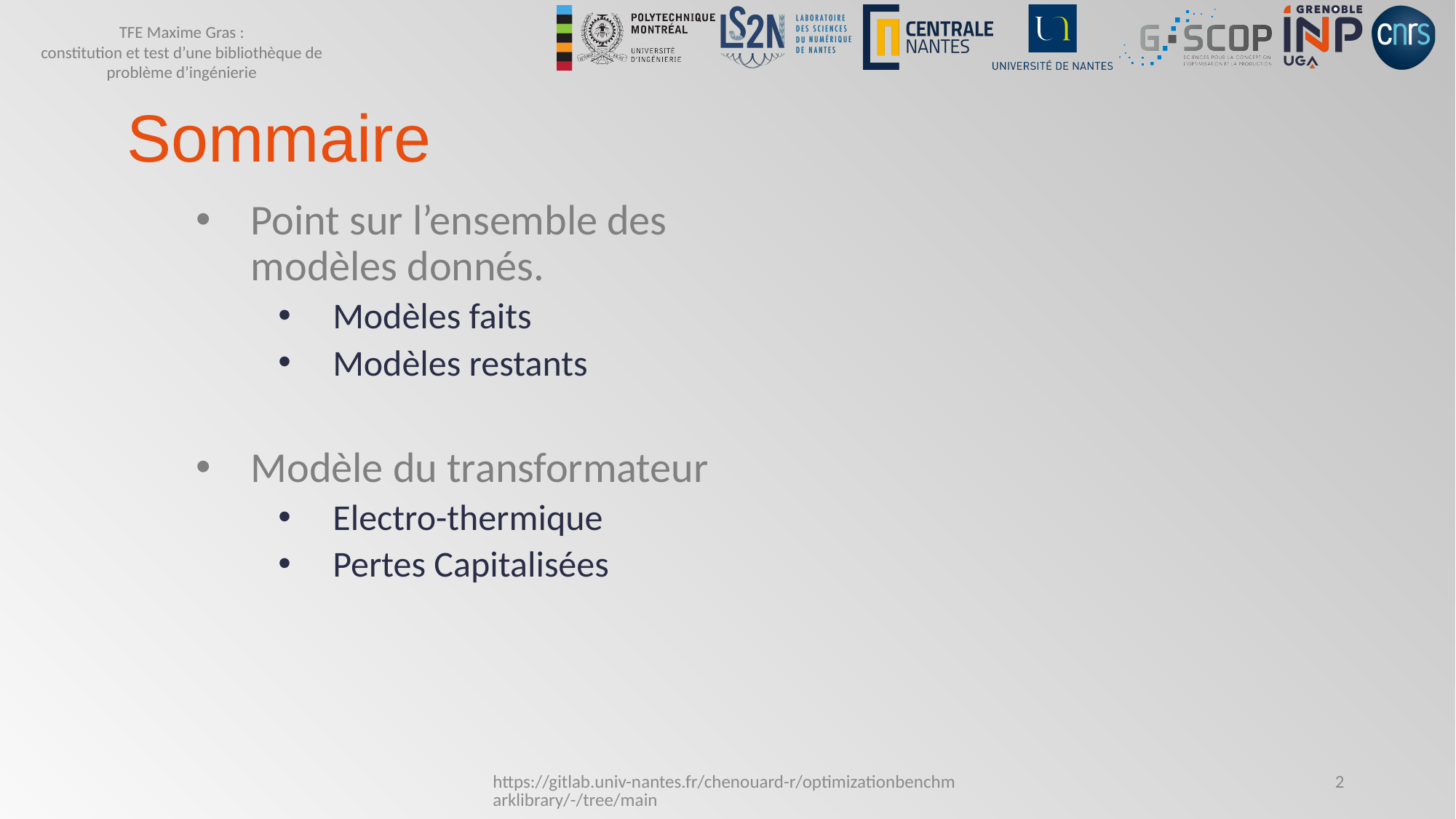

# Sommaire
Point sur l’ensemble des modèles donnés.
Modèles faits
Modèles restants

Modèle du transformateur
Electro-thermique
Pertes Capitalisées

https://gitlab.univ-nantes.fr/chenouard-r/optimizationbenchmarklibrary/-/tree/main
2